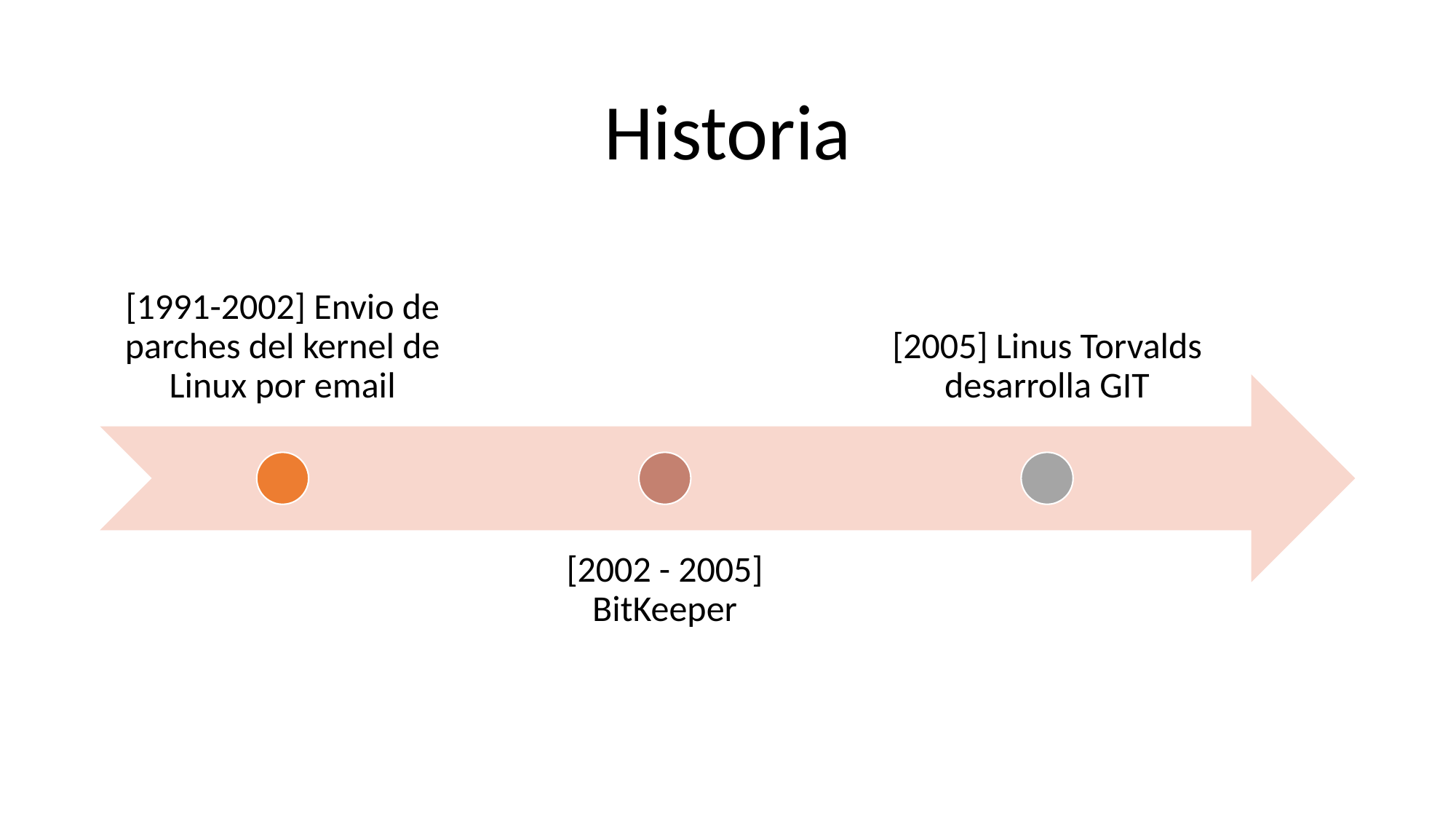

# Historia
[1991-2002] Envio de parches del kernel de Linux por email
[2002 - 2005] BitKeeper
[2005] Linus Torvalds desarrolla GIT